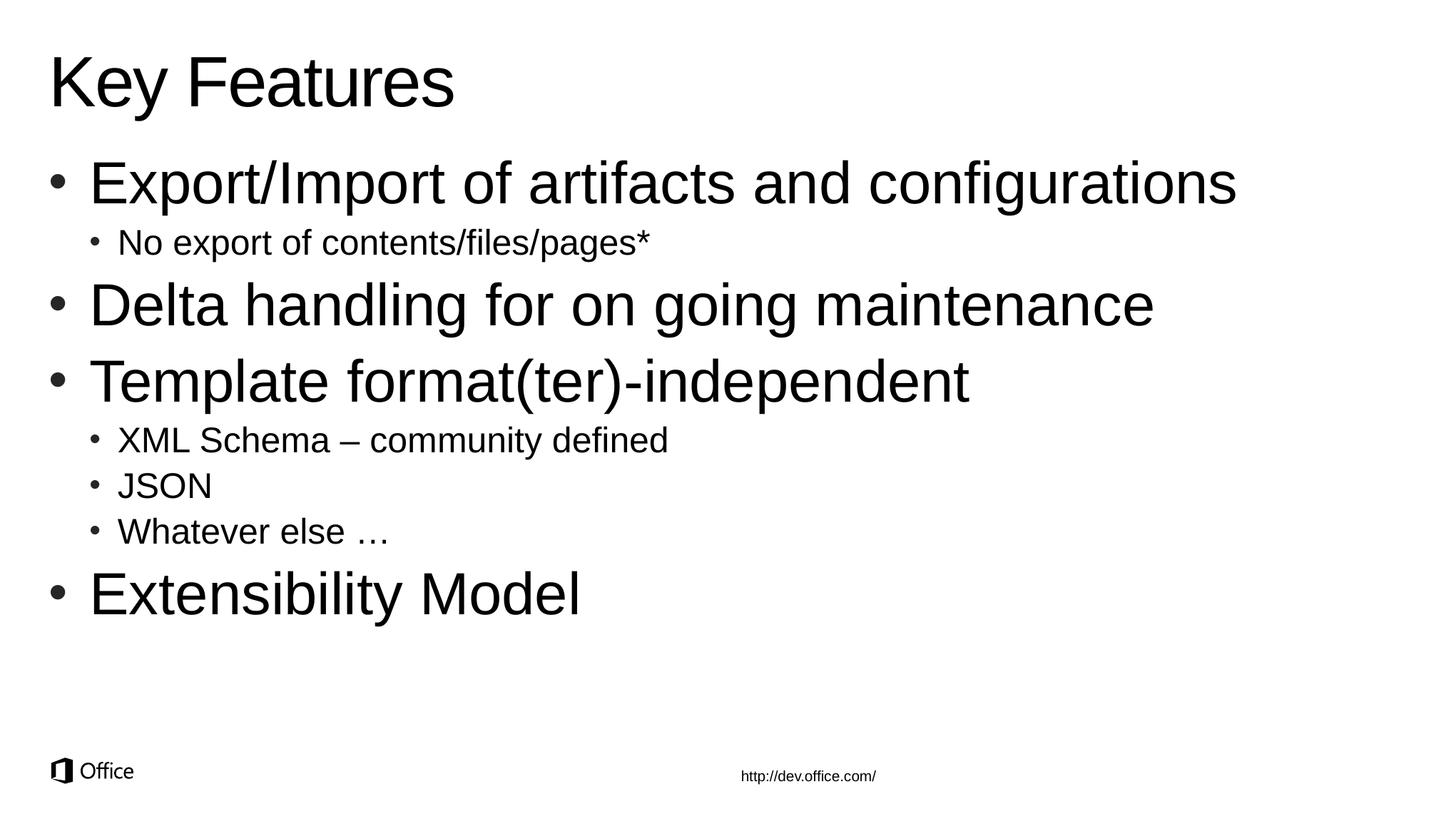

# Key Features
Export/Import of artifacts and configurations
No export of contents/files/pages*
Delta handling for on going maintenance
Template format(ter)-independent
XML Schema – community defined
JSON
Whatever else …
Extensibility Model